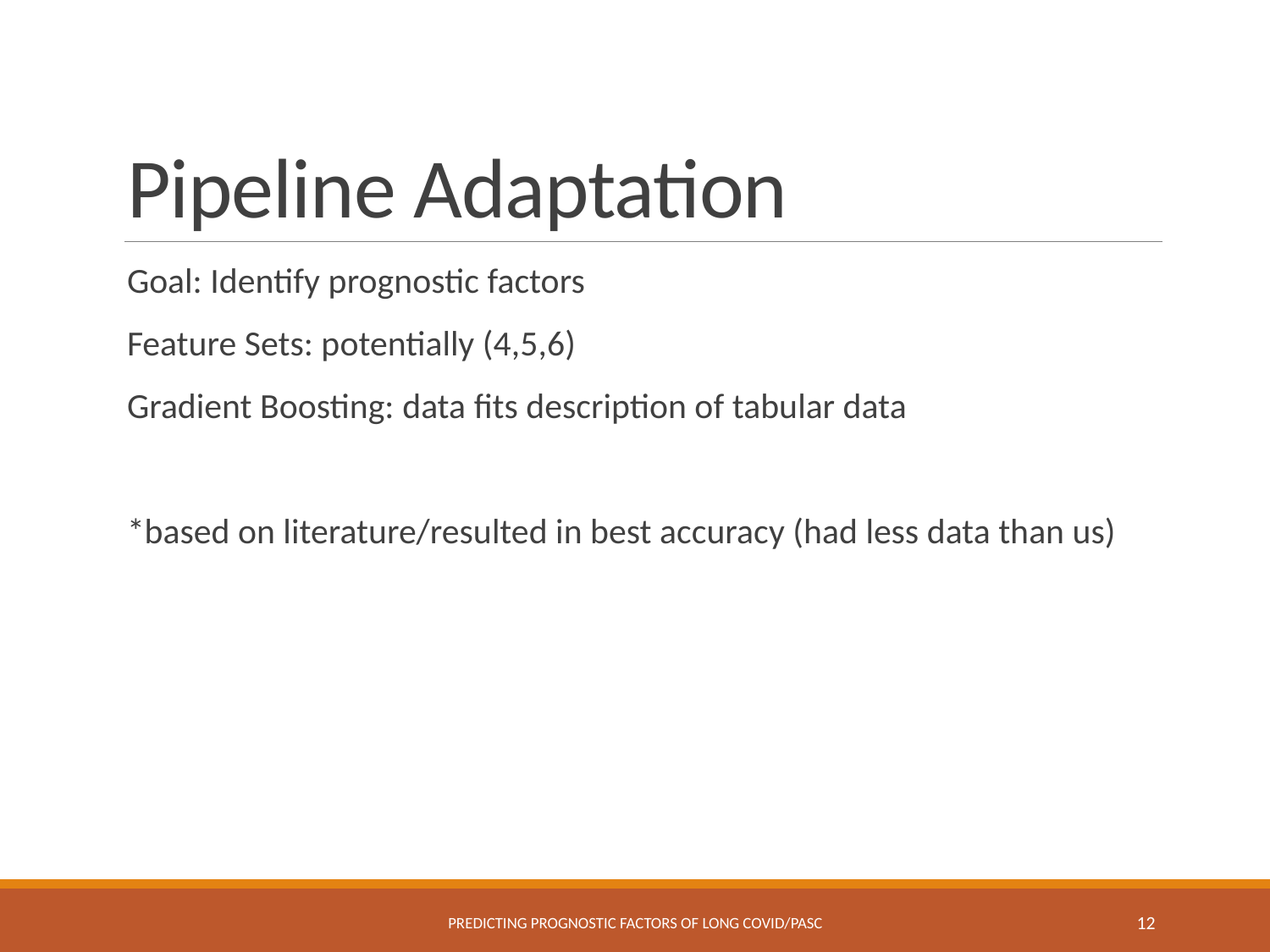

# Pipeline Adaptation
Goal: Identify prognostic factors
Feature Sets: potentially (4,5,6)
Gradient Boosting: data fits description of tabular data

*based on literature/resulted in best accuracy (had less data than us)

Predicting Prognostic Factors of Long COVID/PASC
12